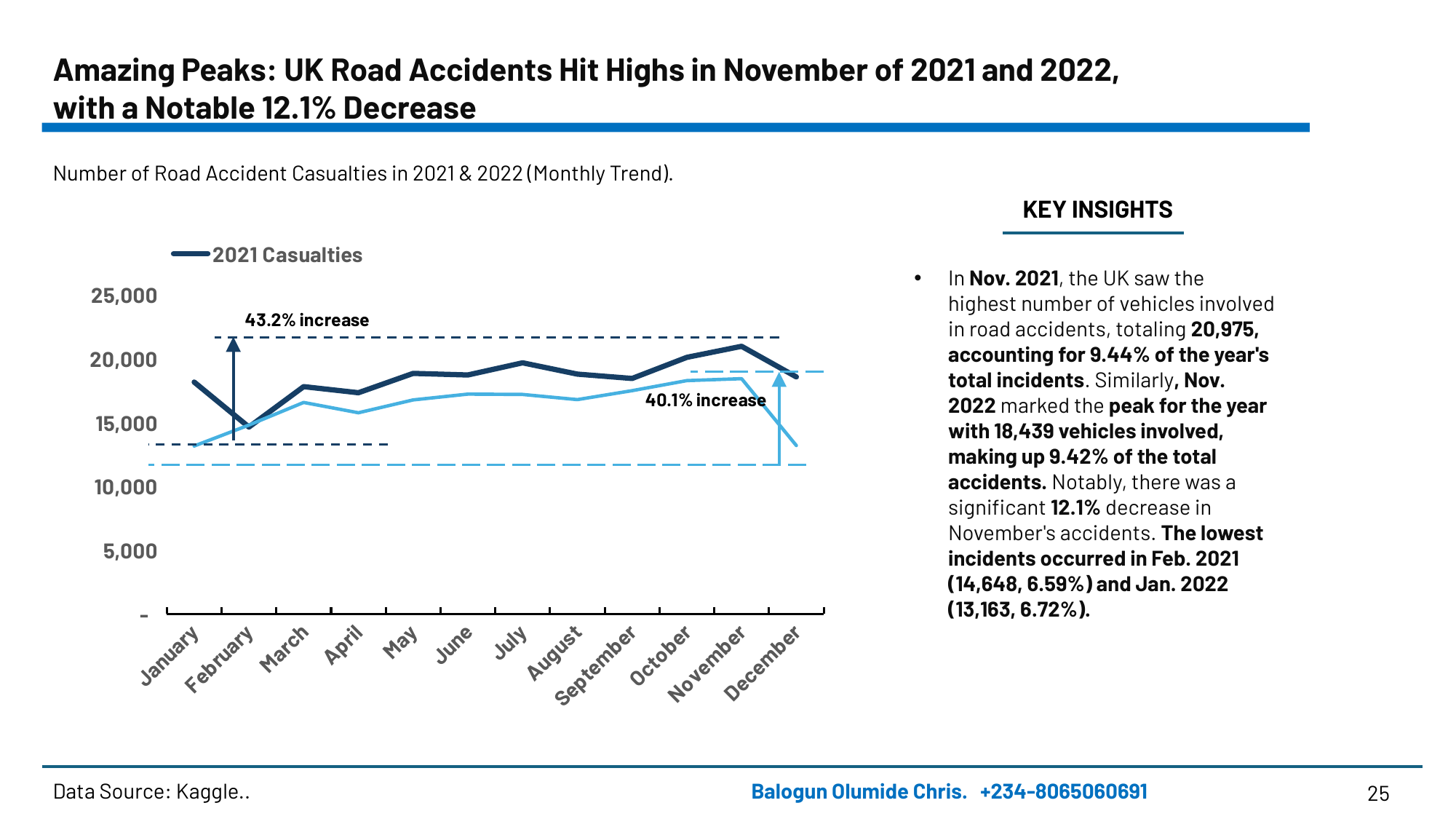

Amazing Peaks: UK Road Accidents Hit Highs in November of 2021 and 2022, with a Notable 12.1% Decrease

Number of Road Accident Casualties in 2021 & 2022 (Monthly Trend).
  KEY INSIGHTS

### Chart

| Category | 2021 Casualties | 2022 Casualties |
|---|---|---|
| January | 18173.0 | 13163.0 |
| February | 14648.0 | 14804.0 |
| March | 17815.0 | 16575.0 |
| April | 17335.0 | 15767.0 |
| May | 18852.0 | 16775.0 |
| June | 18728.0 | 17230.0 |
| July | 19682.0 | 17201.0 |
| August | 18797.0 | 16796.0 |
| September | 18456.0 | 17500.0 |
| October | 20109.0 | 18287.0 |
| November | 20975.0 | 18439.0 |
| December | 18576.0 | 13200.0 |
In Nov. 2021, the UK saw the highest number of vehicles involved in road accidents, totaling 20,975, accounting for 9.44% of the year's total incidents. Similarly, Nov. 2022 marked the peak for the year with 18,439 vehicles involved, making up 9.42% of the total accidents. Notably, there was a significant 12.1% decrease in November's accidents. The lowest incidents occurred in Feb. 2021 (14,648, 6.59%) and Jan. 2022 (13,163, 6.72%).
Data Source: Kaggle..
Balogun Olumide Chris.   +234-8065060691
25